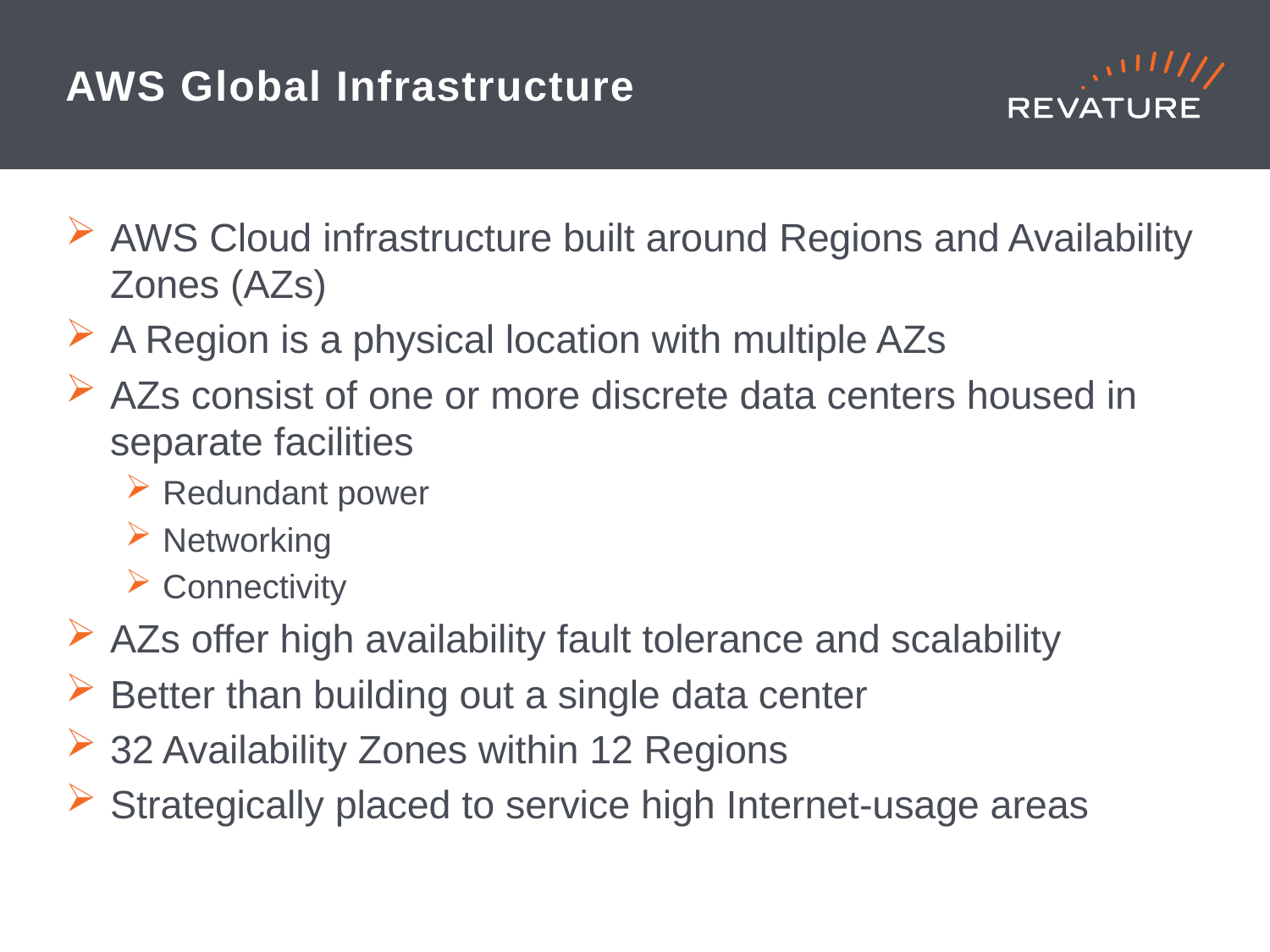

# AWS Global Infrastructure
AWS Cloud infrastructure built around Regions and Availability Zones (AZs)
A Region is a physical location with multiple AZs
AZs consist of one or more discrete data centers housed in separate facilities
Redundant power
Networking
Connectivity
AZs offer high availability fault tolerance and scalability
Better than building out a single data center
32 Availability Zones within 12 Regions
Strategically placed to service high Internet-usage areas